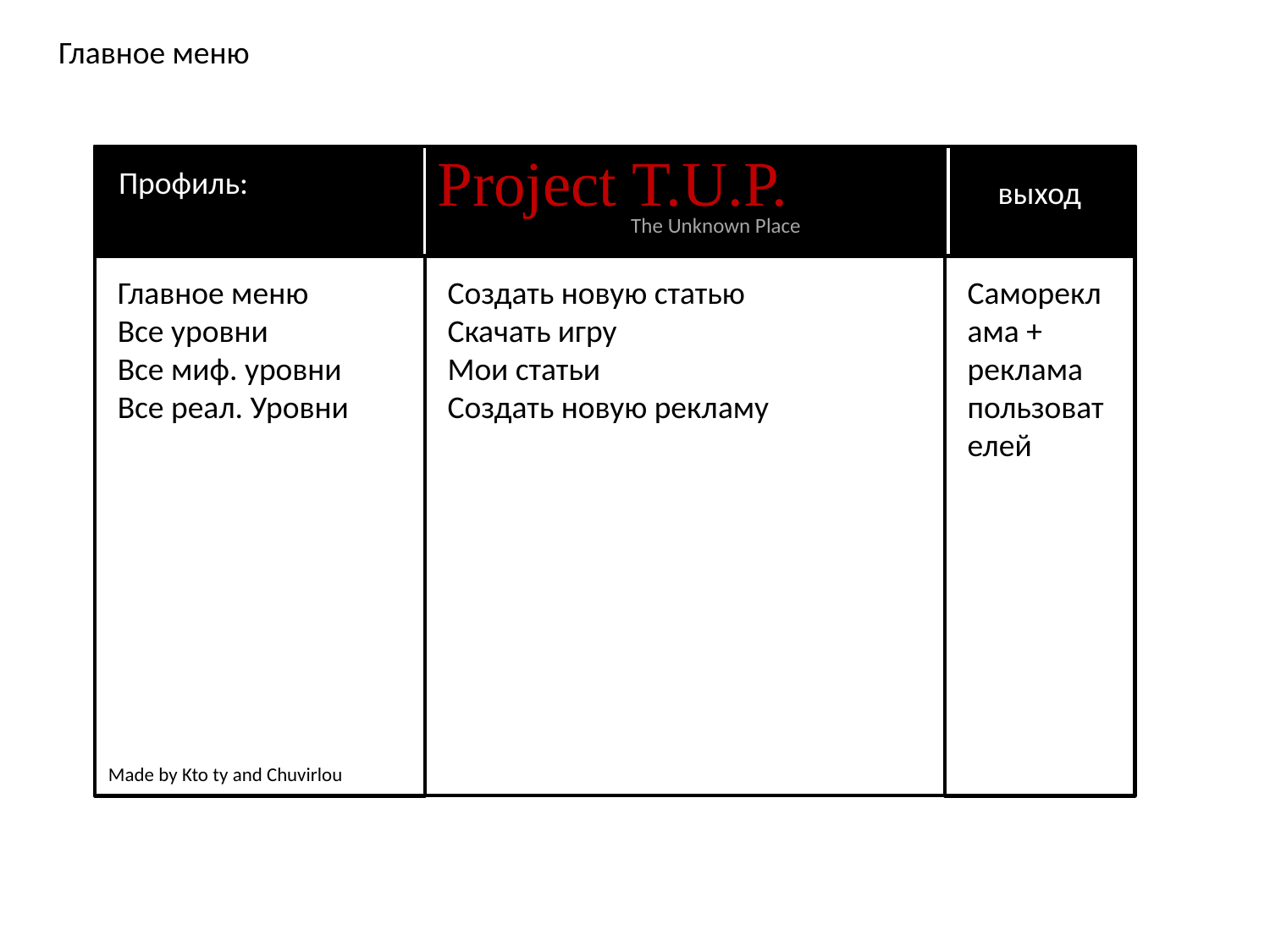

Главное меню
Project T.U.P.

Профиль:
выход
The Unknown Place

Главное меню
Все уровни
Все миф. уровни
Все реал. Уровни
Создать новую статью
Скачать игру
Мои статьи
Создать новую рекламу
Самореклама + реклама пользователей
Made by Kto ty and Chuvirlou